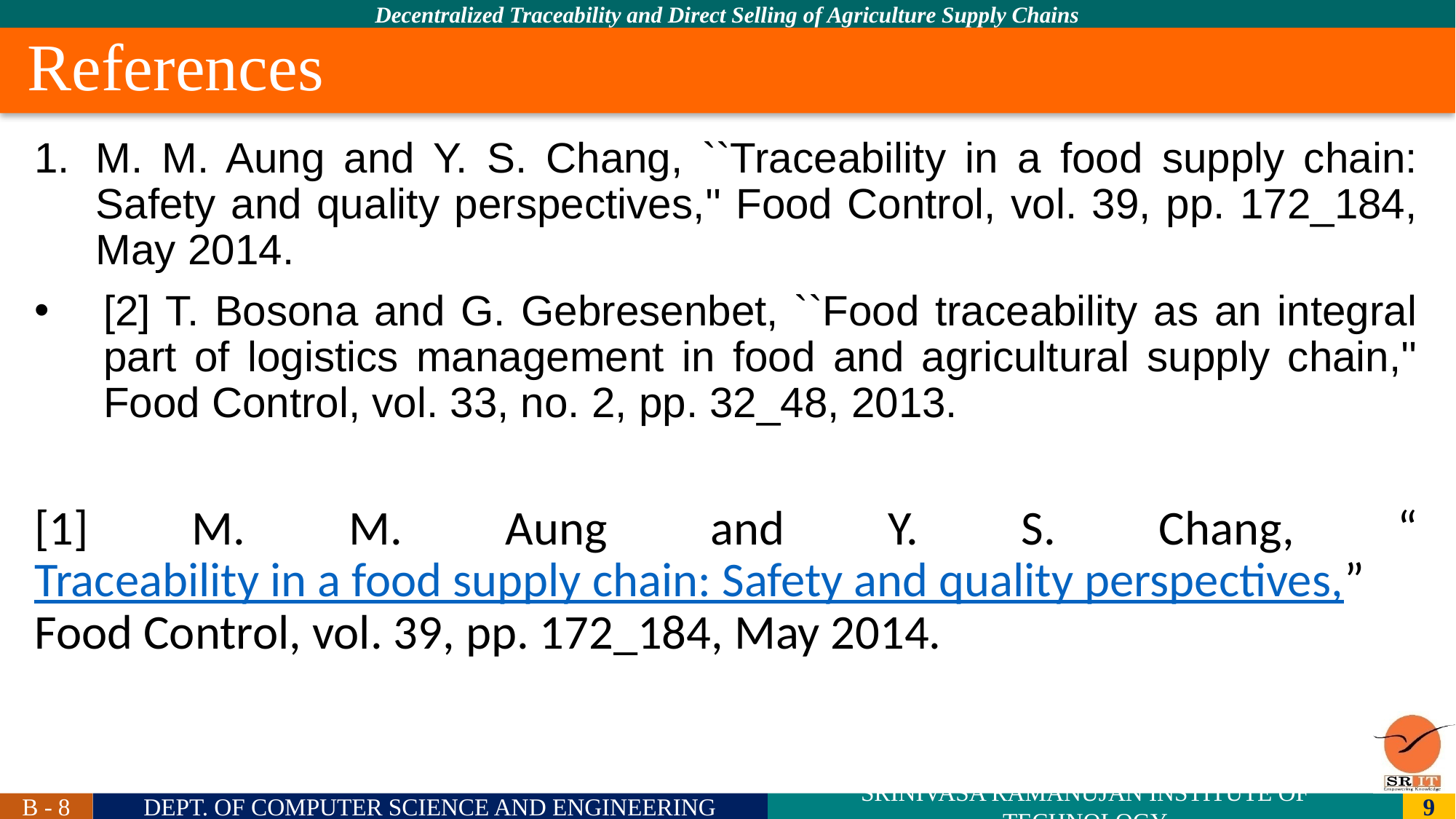

References
# M. M. Aung and Y. S. Chang, ``Traceability in a food supply chain: Safety and quality perspectives,'' Food Control, vol. 39, pp. 172_184, May 2014.
[2] T. Bosona and G. Gebresenbet, ``Food traceability as an integral part of logistics management in food and agricultural supply chain,'' Food Control, vol. 33, no. 2, pp. 32_48, 2013.

[1] M. M. Aung and Y. S. Chang, “Traceability in a food supply chain: Safety and quality perspectives,” Food Control, vol. 39, pp. 172_184, May 2014.